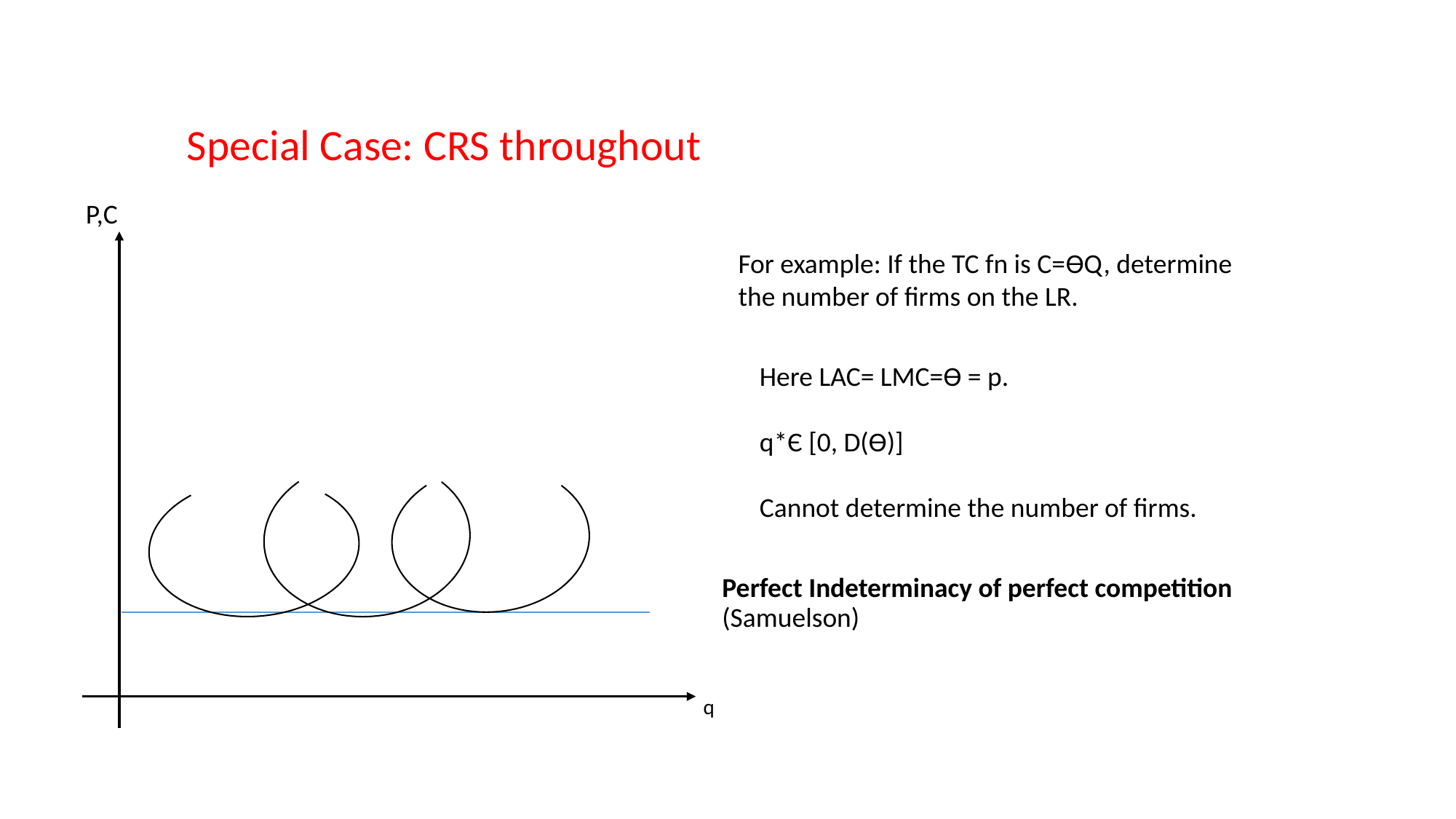

# Special Case: CRS throughout
P,C
For example: If the TC fn is C=ϴQ, determine the number of firms on the LR.
Here LAC= LMC=ϴ = p.

q*Є [0, D(ϴ)]

Cannot determine the number of firms.

Perfect Indeterminacy of perfect competition (Samuelson)
q